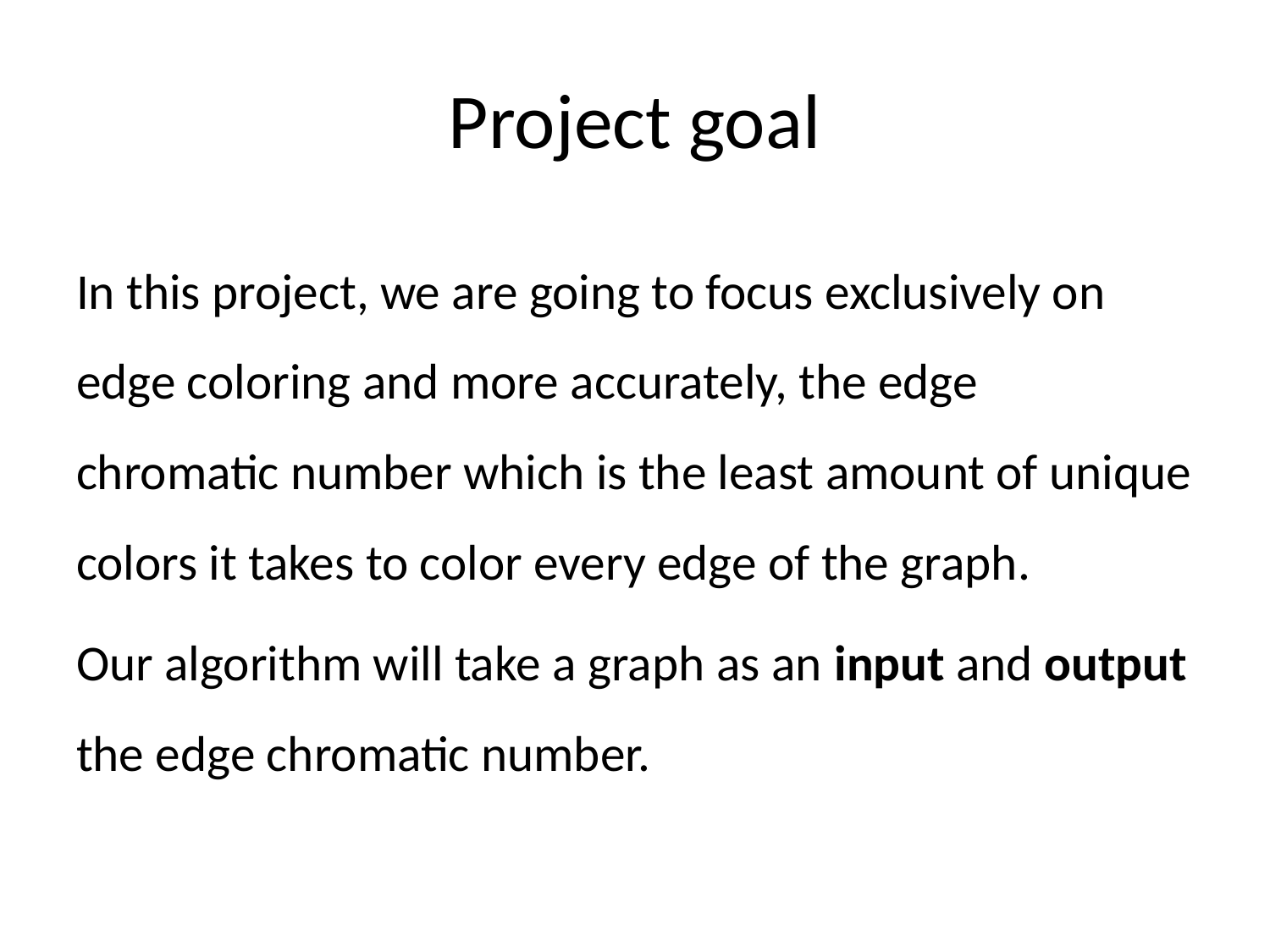

# Project goal
In this project, we are going to focus exclusively on edge coloring and more accurately, the edge chromatic number which is the least amount of unique colors it takes to color every edge of the graph.
Our algorithm will take a graph as an input and output the edge chromatic number.